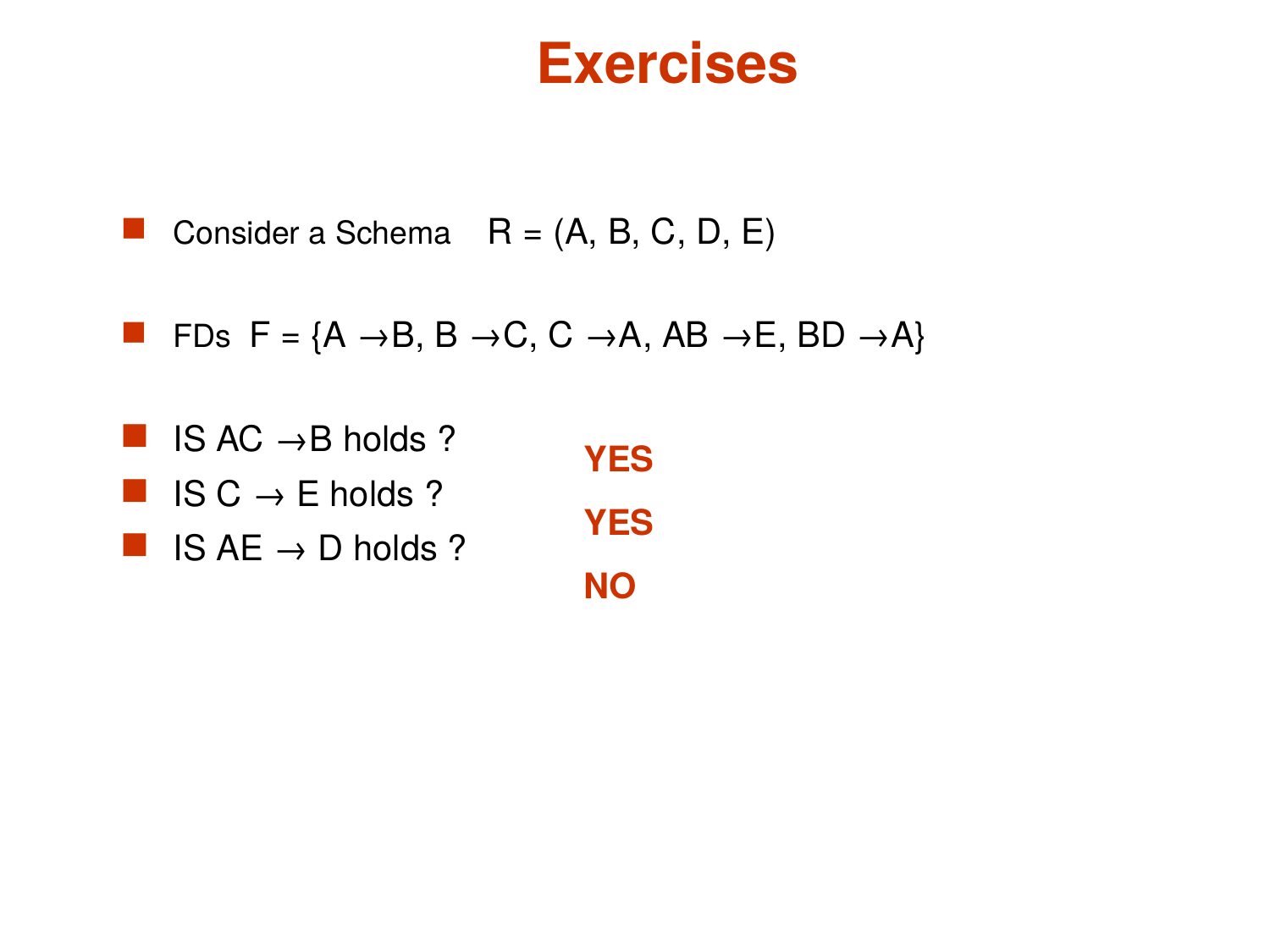

# Exercises

Consider a Schema    R = (A, B, C, D, E)

FDs  F = {A →B, B →C, C →A, AB →E, BD →A}

IS AC →B holds ?
IS C → E holds ?
IS AE → D holds ?

YES
YES
NO